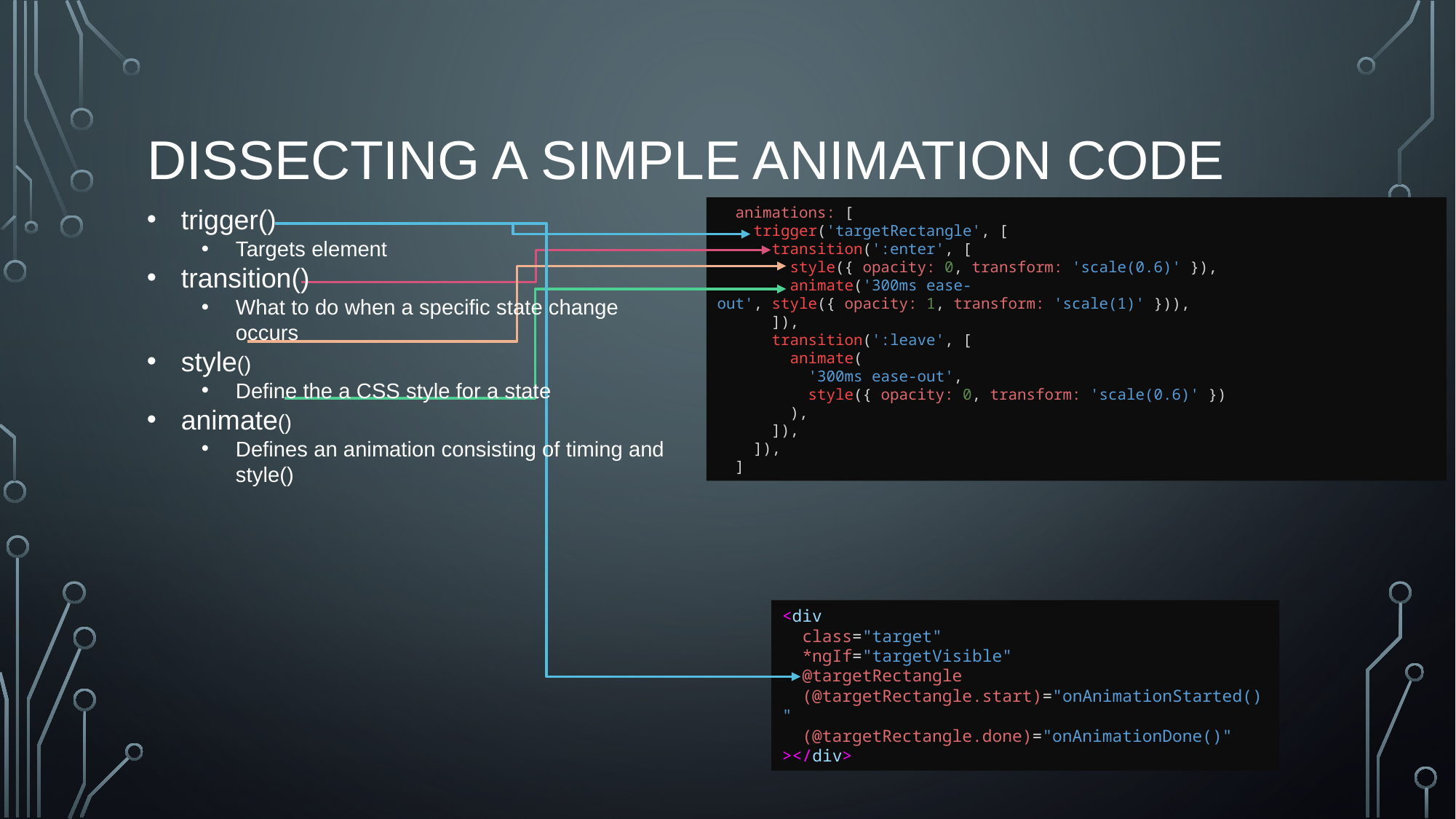

# Dissecting a simple animation code
trigger()
Targets element
transition()
What to do when a specific state change occurs
style()
Define the a CSS style for a state
animate()
Defines an animation consisting of timing and style()
  animations: [
    trigger('targetRectangle', [
      transition(':enter', [
        style({ opacity: 0, transform: 'scale(0.6)' }),
        animate('300ms ease-out', style({ opacity: 1, transform: 'scale(1)' })),
      ]),
      transition(':leave', [
        animate(
          '300ms ease-out',
          style({ opacity: 0, transform: 'scale(0.6)' })
        ),
      ]),
    ]),
  ]
<div
  class="target"
  *ngIf="targetVisible"
  @targetRectangle
  (@targetRectangle.start)="onAnimationStarted()"
  (@targetRectangle.done)="onAnimationDone()"
></div>